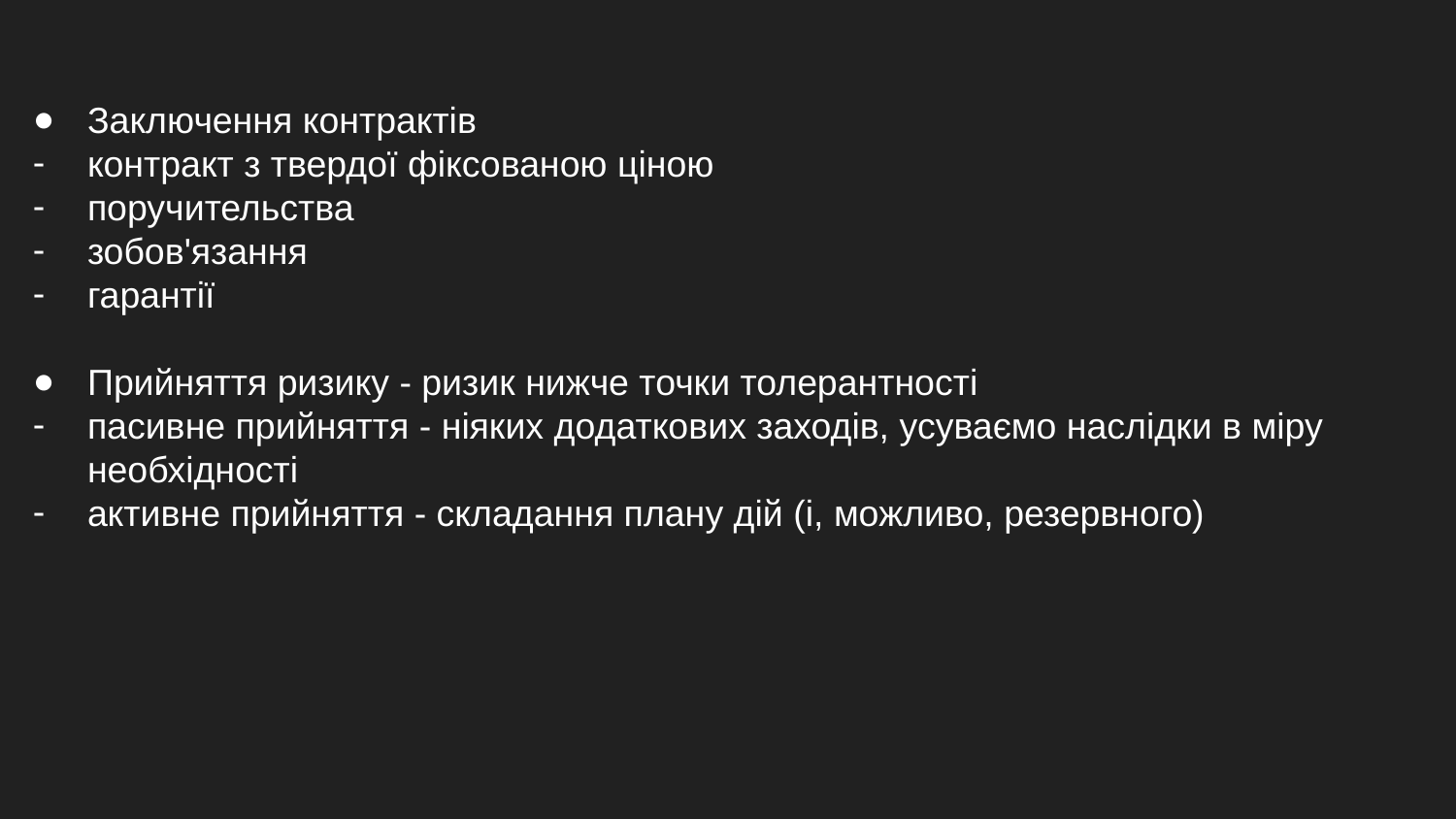

Заключення контрактів
контракт з твердої фіксованою ціною
поручительства
зобов'язання
гарантії

Прийняття ризику - ризик нижче точки толерантності
пасивне прийняття - ніяких додаткових заходів, усуваємо наслідки в міру необхідності
активне прийняття - складання плану дій (і, можливо, резервного)